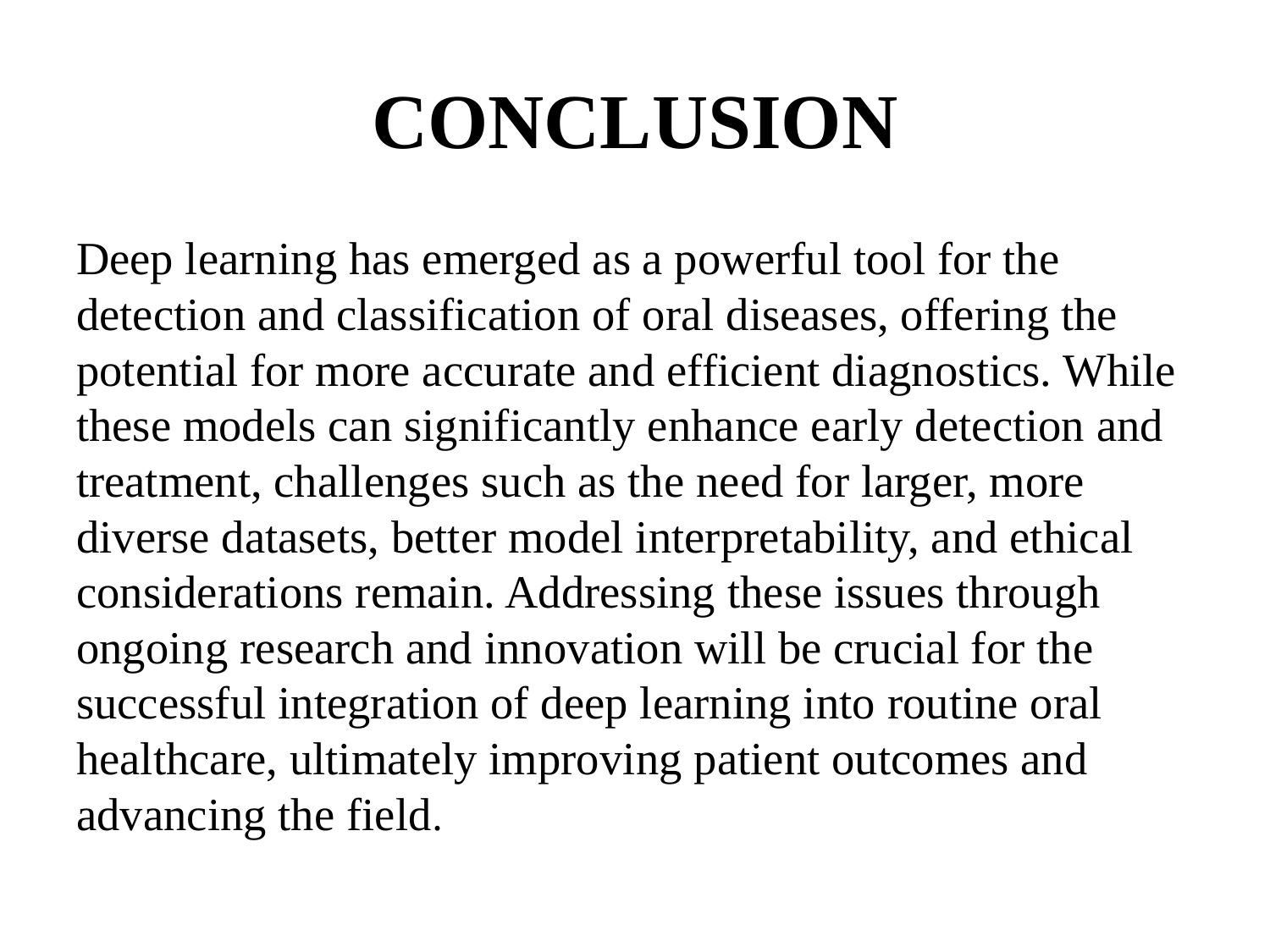

# CONCLUSION
Deep learning has emerged as a powerful tool for the detection and classification of oral diseases, offering the potential for more accurate and efficient diagnostics. While these models can significantly enhance early detection and treatment, challenges such as the need for larger, more diverse datasets, better model interpretability, and ethical considerations remain. Addressing these issues through ongoing research and innovation will be crucial for the successful integration of deep learning into routine oral healthcare, ultimately improving patient outcomes and advancing the field.